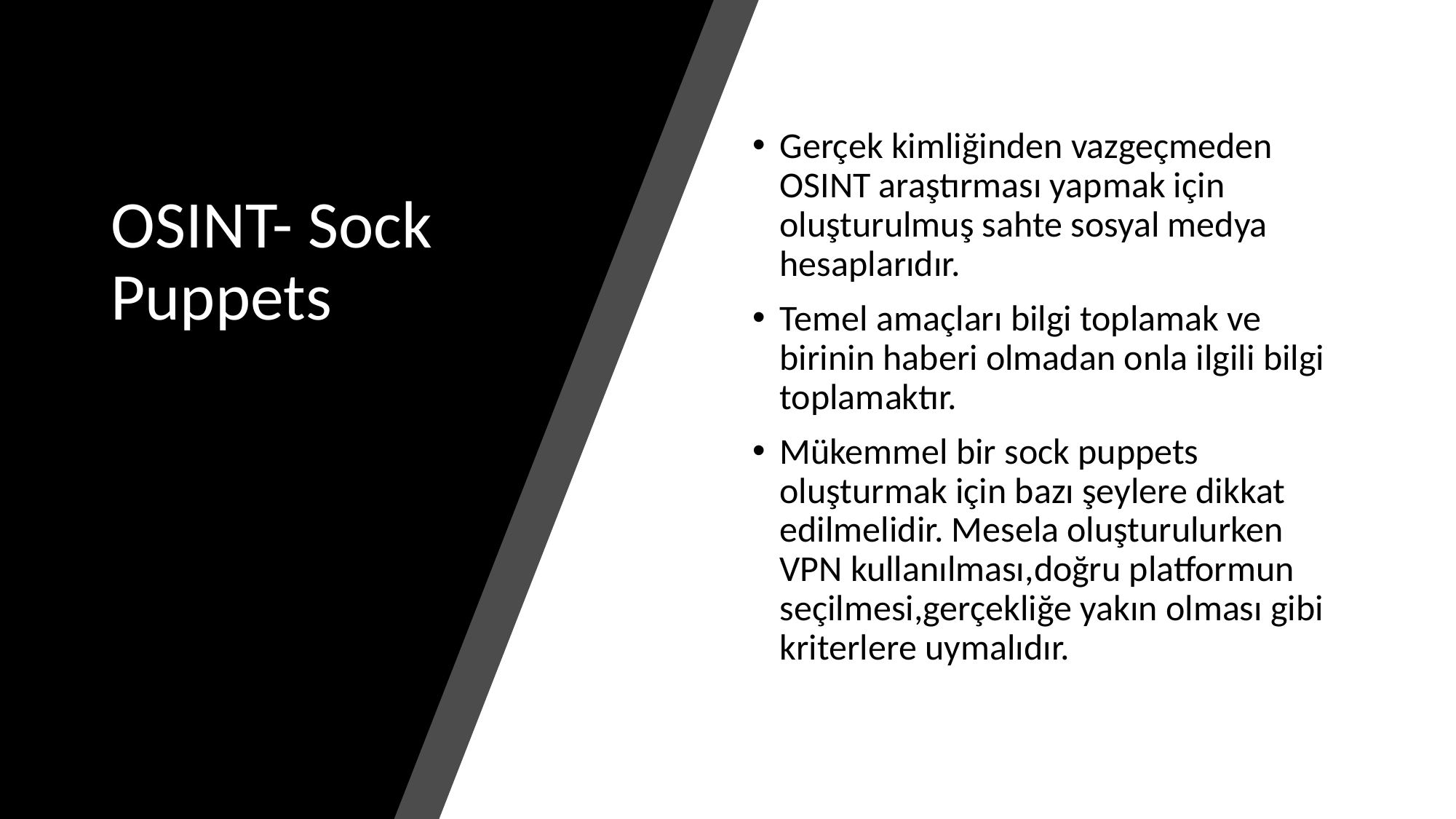

# OSINT- Sock Puppets
Gerçek kimliğinden vazgeçmeden OSINT araştırması yapmak için oluşturulmuş sahte sosyal medya hesaplarıdır.
Temel amaçları bilgi toplamak ve birinin haberi olmadan onla ilgili bilgi toplamaktır.
Mükemmel bir sock puppets oluşturmak için bazı şeylere dikkat edilmelidir. Mesela oluşturulurken VPN kullanılması,doğru platformun seçilmesi,gerçekliğe yakın olması gibi kriterlere uymalıdır.